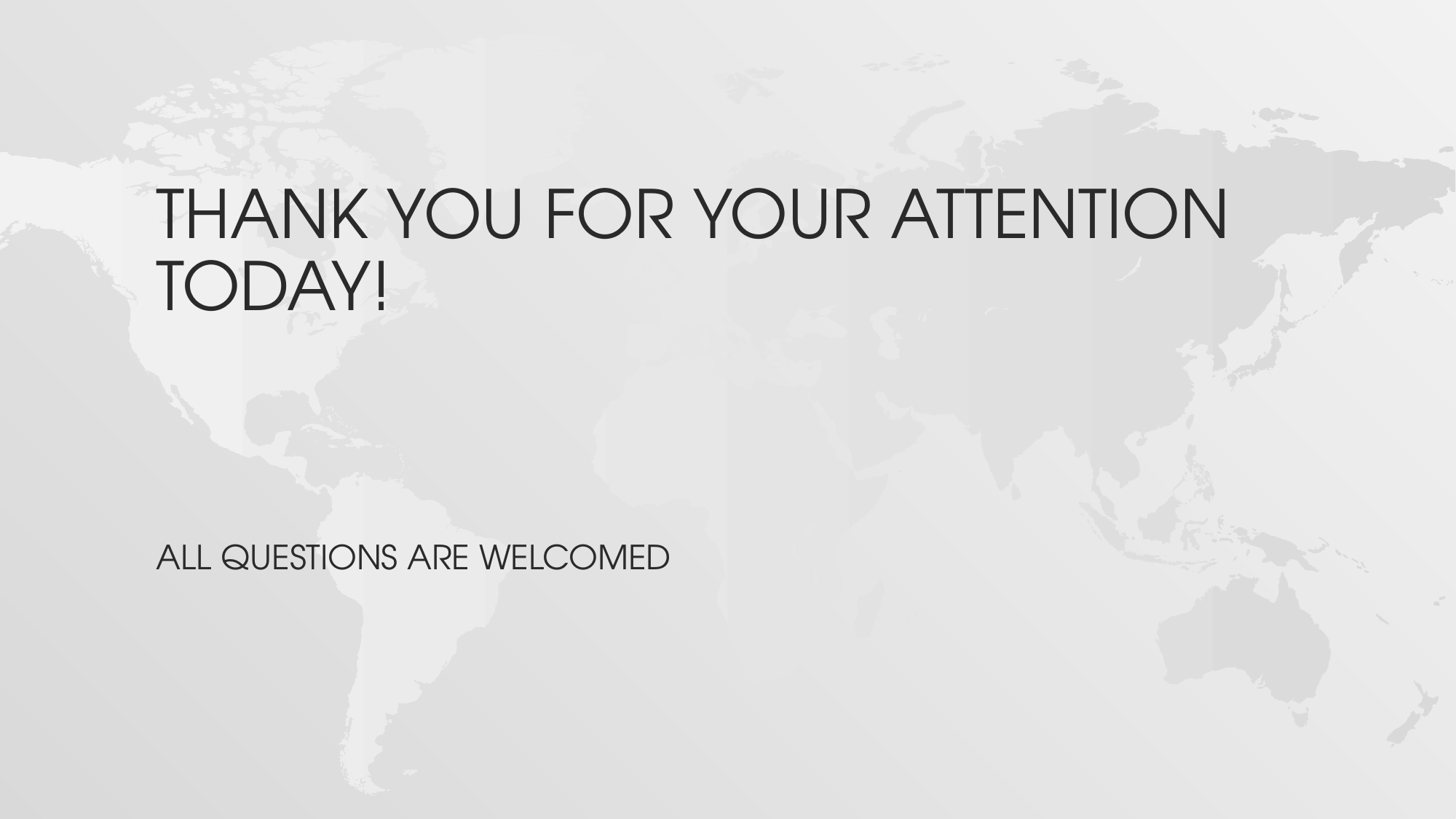

# Thank you for your attention today! aLL questions are welcomed